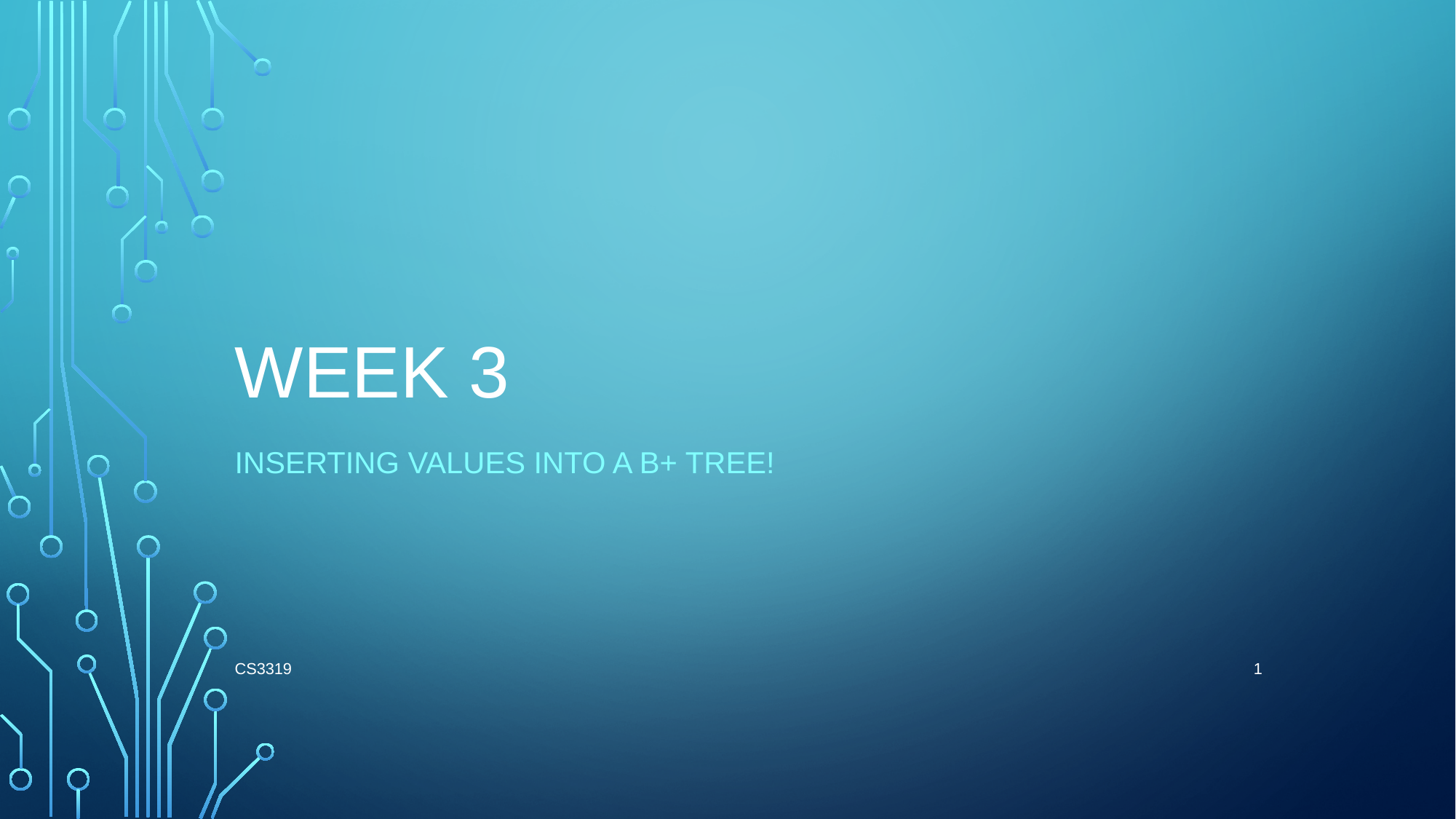

# Week 3
INSERTING VALUES INTO A B+ TREE!
1
CS3319